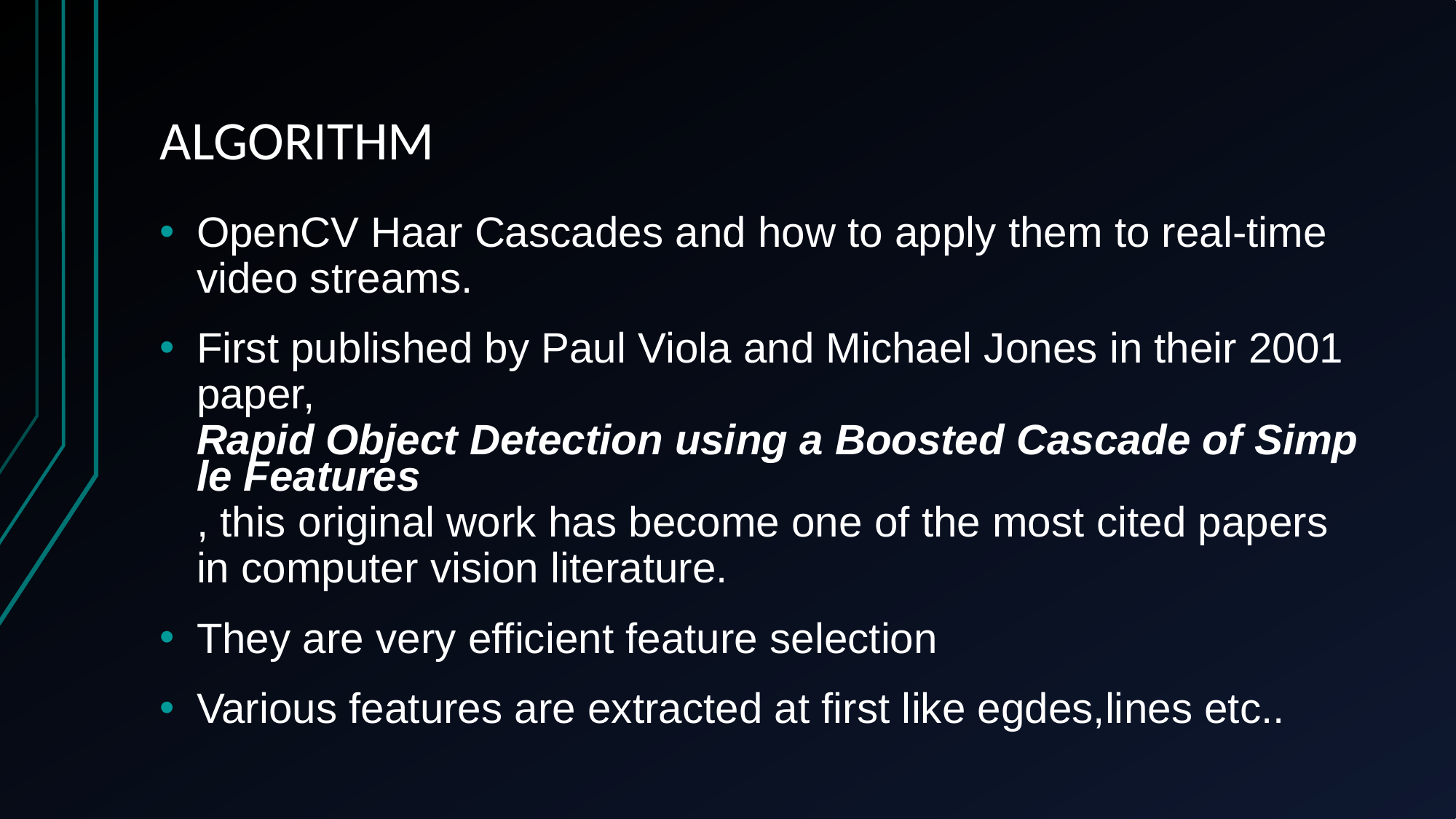

# ALGORITHM
OpenCV Haar Cascades and how to apply them to real-time video streams.
First published by Paul Viola and Michael Jones in their 2001 paper, Rapid Object Detection using a Boosted Cascade of Simple Features, this original work has become one of the most cited papers in computer vision literature.
They are very efficient feature selection
Various features are extracted at first like egdes,lines etc..